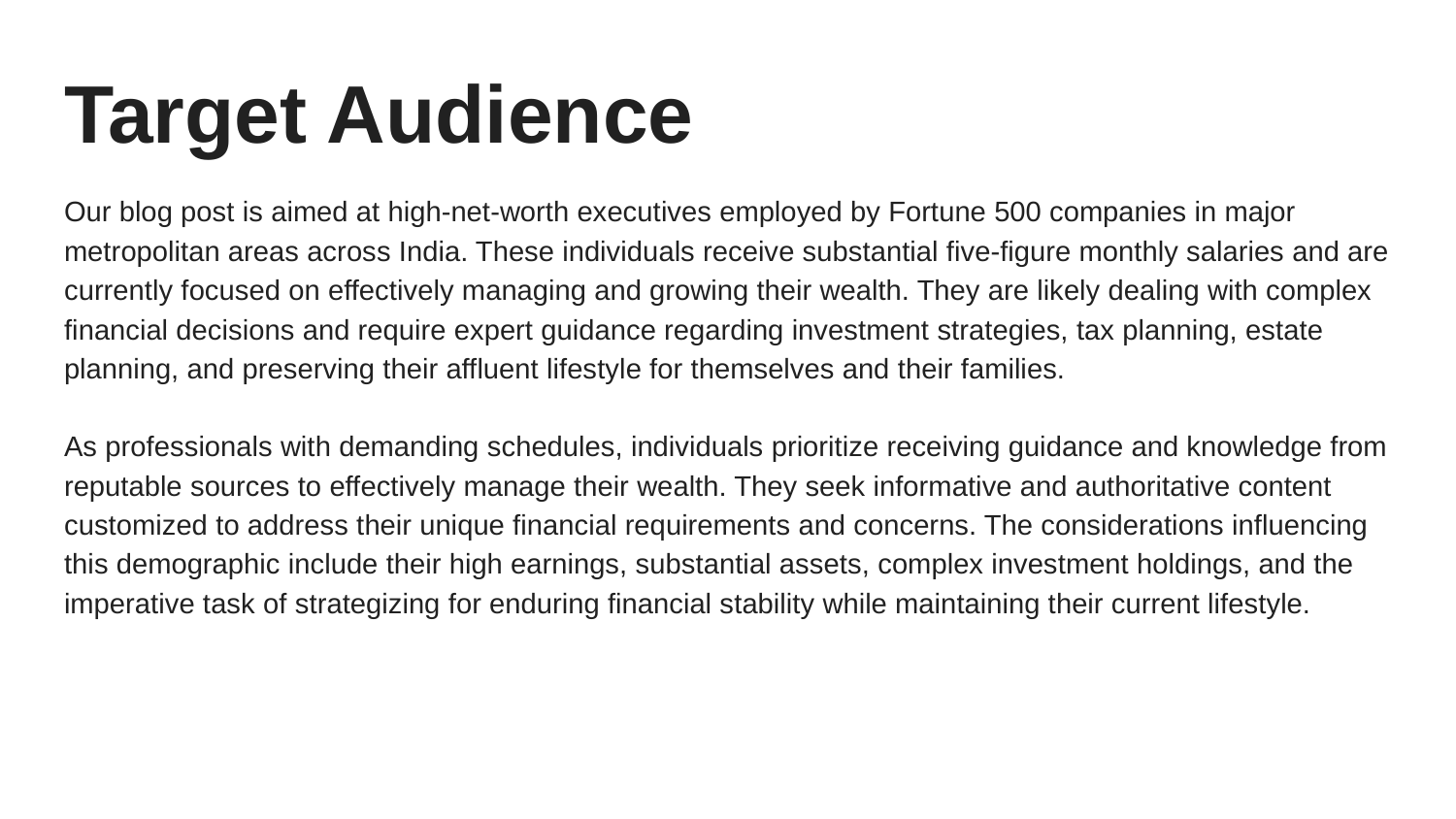

# Target Audience

Our blog post is aimed at high-net-worth executives employed by Fortune 500 companies in major metropolitan areas across India. These individuals receive substantial five-figure monthly salaries and are currently focused on effectively managing and growing their wealth. They are likely dealing with complex financial decisions and require expert guidance regarding investment strategies, tax planning, estate planning, and preserving their affluent lifestyle for themselves and their families.

As professionals with demanding schedules, individuals prioritize receiving guidance and knowledge from reputable sources to effectively manage their wealth. They seek informative and authoritative content customized to address their unique financial requirements and concerns. The considerations influencing this demographic include their high earnings, substantial assets, complex investment holdings, and the imperative task of strategizing for enduring financial stability while maintaining their current lifestyle.